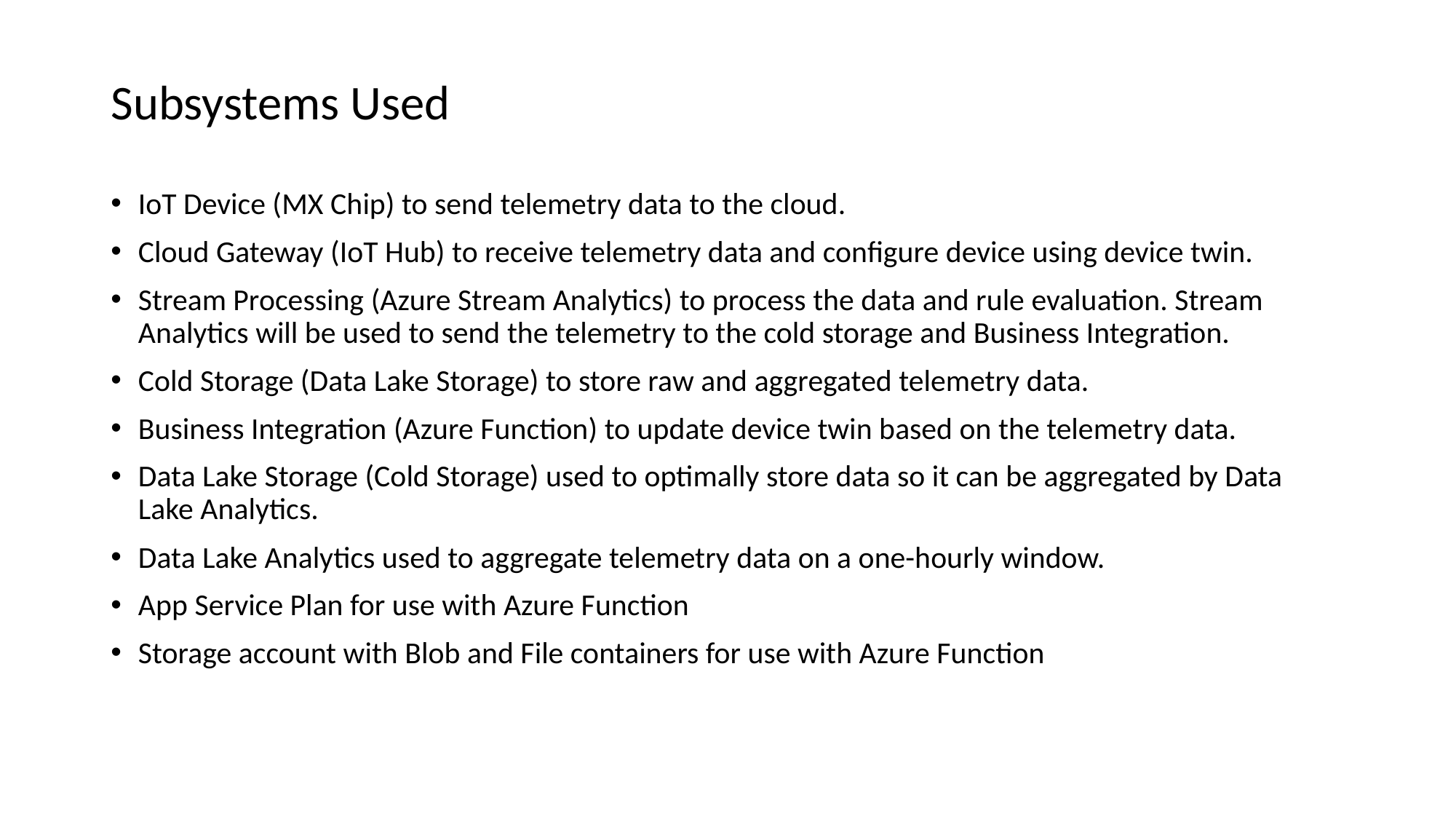

# Subsystems Used
IoT Device (MX Chip) to send telemetry data to the cloud.
Cloud Gateway (IoT Hub) to receive telemetry data and configure device using device twin.
Stream Processing (Azure Stream Analytics) to process the data and rule evaluation. Stream Analytics will be used to send the telemetry to the cold storage and Business Integration.
Cold Storage (Data Lake Storage) to store raw and aggregated telemetry data.
Business Integration (Azure Function) to update device twin based on the telemetry data.
Data Lake Storage (Cold Storage) used to optimally store data so it can be aggregated by Data Lake Analytics.
Data Lake Analytics used to aggregate telemetry data on a one-hourly window.
App Service Plan for use with Azure Function
Storage account with Blob and File containers for use with Azure Function